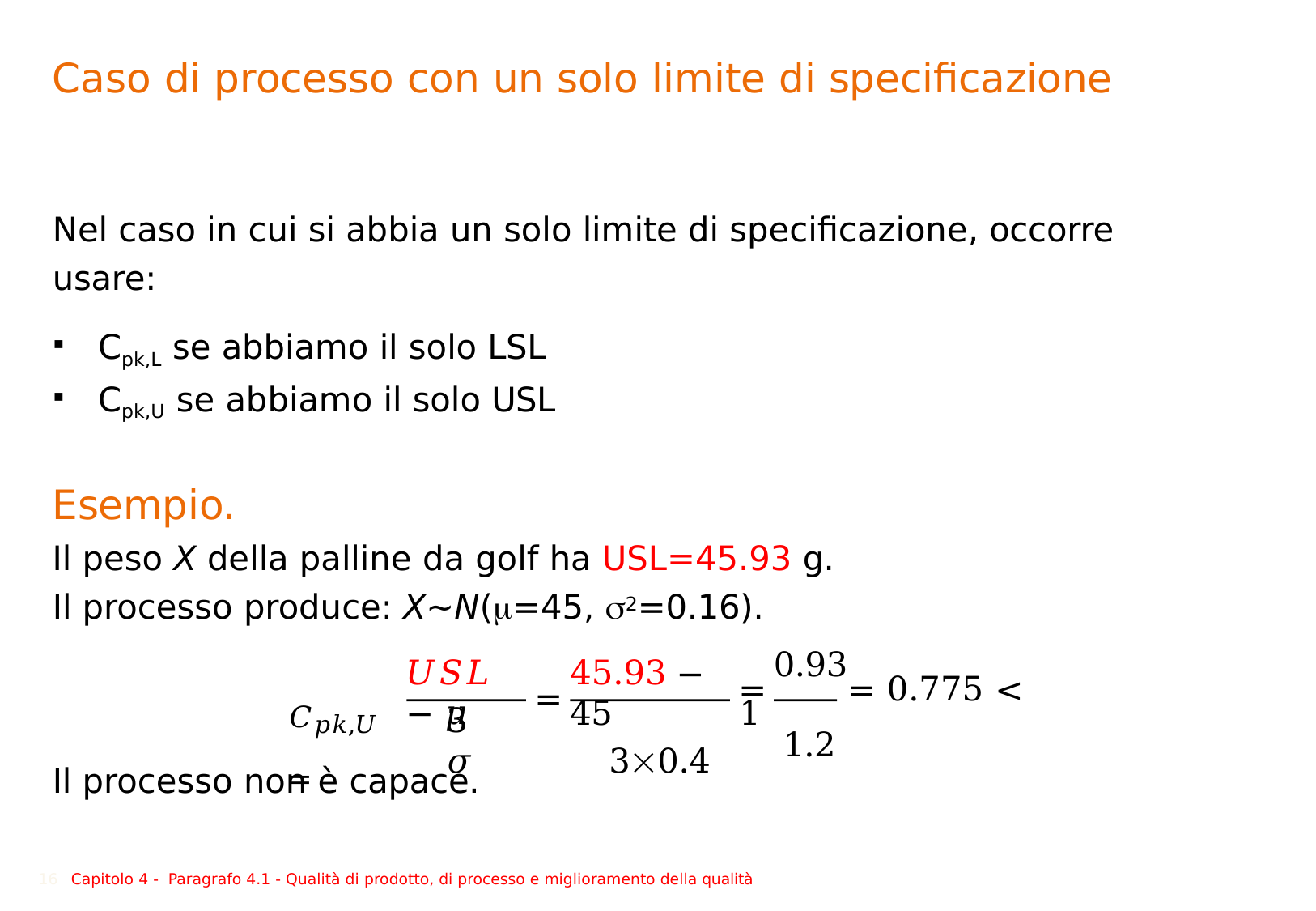

# Caso di processo con un solo limite di specificazione
Nel caso in cui si abbia un solo limite di specificazione, occorre usare:
Cpk,L se abbiamo il solo LSL
Cpk,U se abbiamo il solo USL

Esempio.
Il peso X della palline da golf ha USL=45.93 g. Il processo produce: X~N(μ=45, σ2=0.16).
45.93 − 45
3×0.4
𝑈𝑆𝐿 − 𝜇
0.93
=	= 0.775 < 1
1.2
=
𝐶𝑝𝑘,𝑈  =
3𝜎

Il processo non è capace.
16  Capitolo 4 - Paragrafo 4.1 - Qualità di prodotto, di processo e miglioramento della qualità